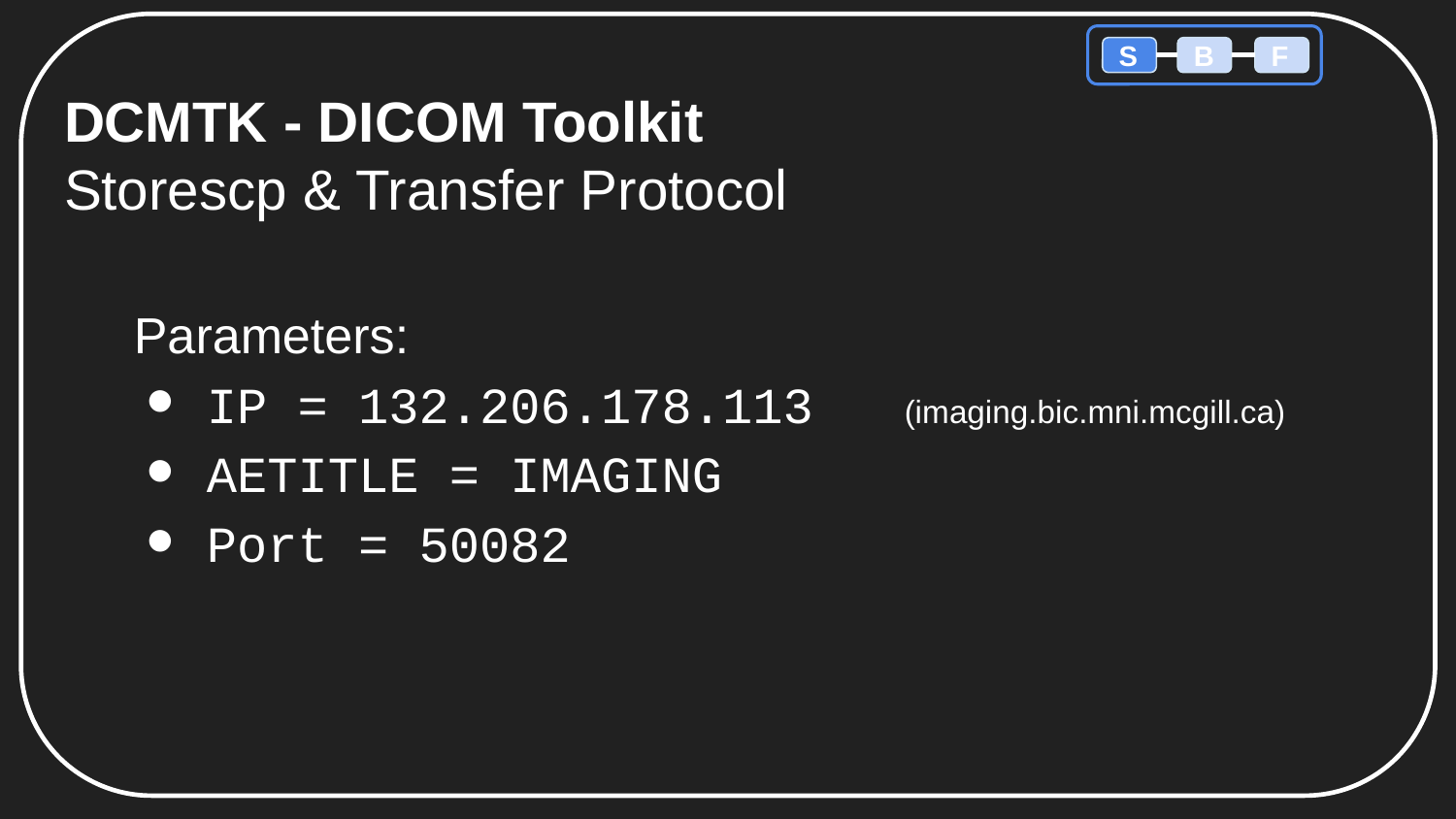

S
B
F
# DCMTK - DICOM Toolkit
Storescp & Transfer Protocol
Parameters:
IP = 132.206.178.113   (imaging.bic.mni.mcgill.ca)
AETITLE = IMAGING
Port = 50082